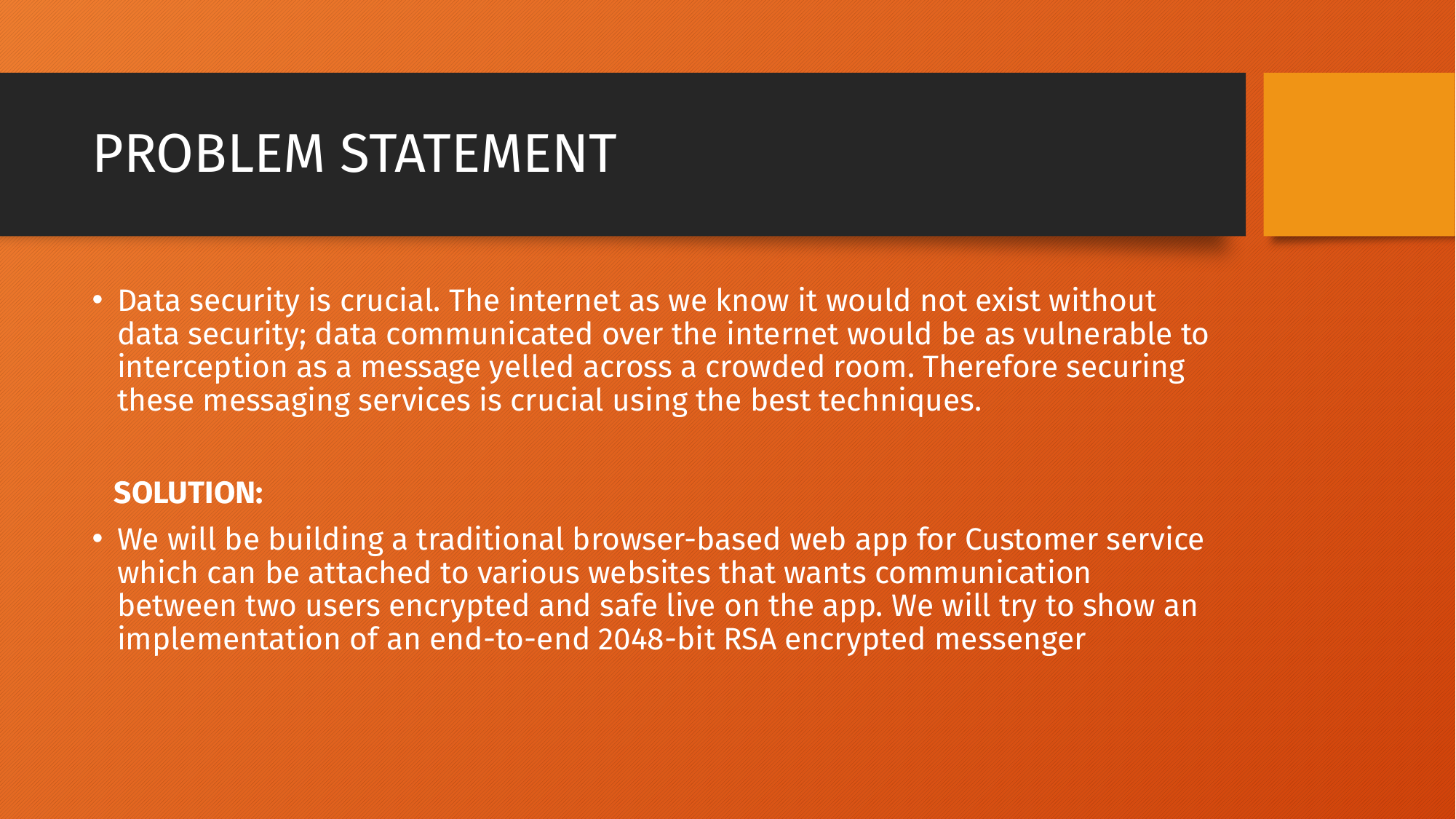

# PROBLEM STATEMENT
Data security is crucial. The internet as we know it would not exist without data security; data communicated over the internet would be as vulnerable to interception as a message yelled across a crowded room. Therefore securing these messaging services is crucial using the best techniques.

   SOLUTION:
We will be building a traditional browser-based web app for Customer service which can be attached to various websites that wants communication between two users encrypted and safe live on the app. We will try to show an implementation of an end-to-end 2048-bit RSA encrypted messenger